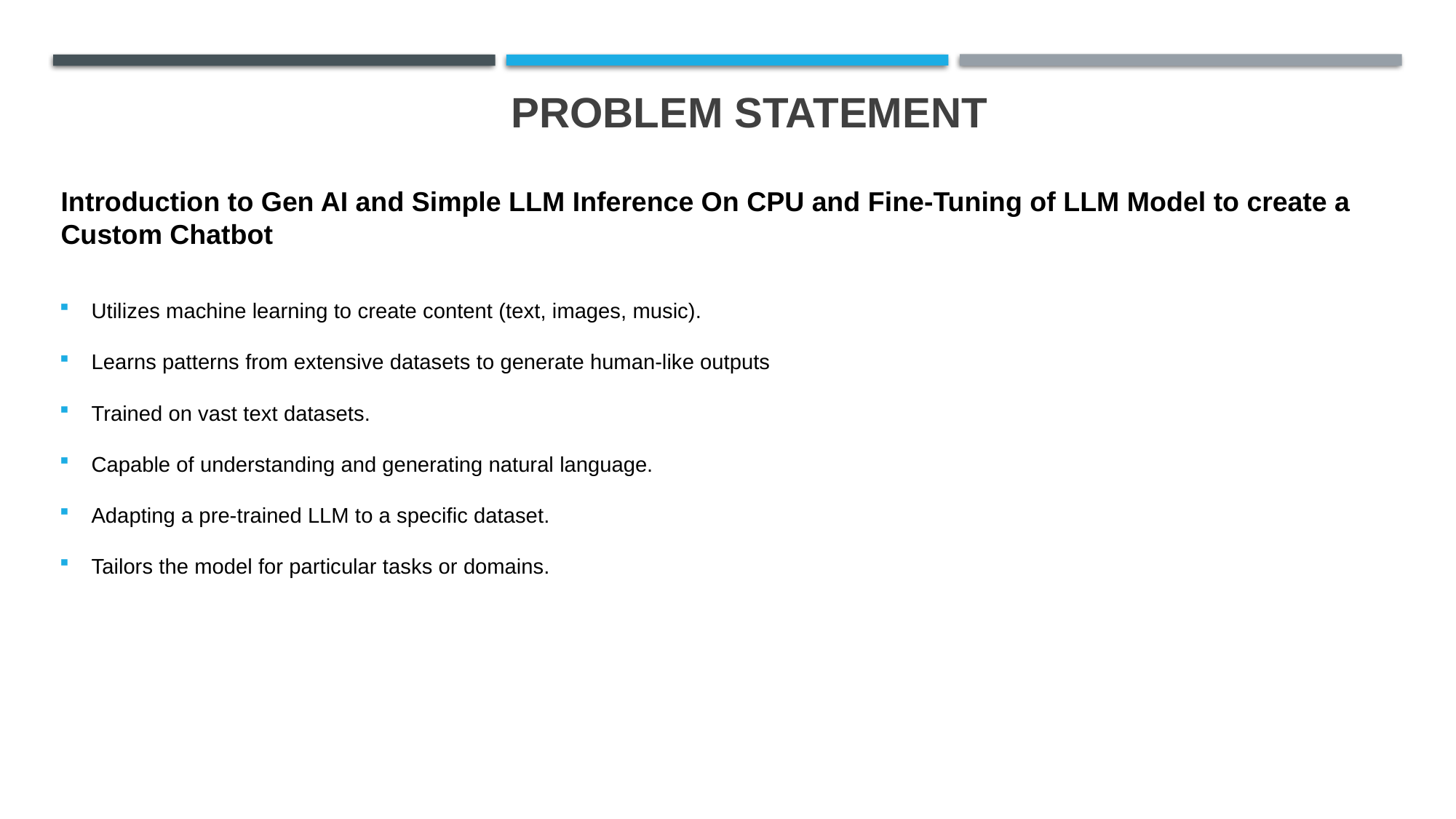

# Problem Statement
Introduction to Gen AI and Simple LLM Inference On CPU and Fine-Tuning of LLM Model to create a Custom Chatbot

Utilizes machine learning to create content (text, images, music).

Learns patterns from extensive datasets to generate human-like outputs

Trained on vast text datasets.

Capable of understanding and generating natural language.

Adapting a pre-trained LLM to a specific dataset.

Tailors the model for particular tasks or domains.